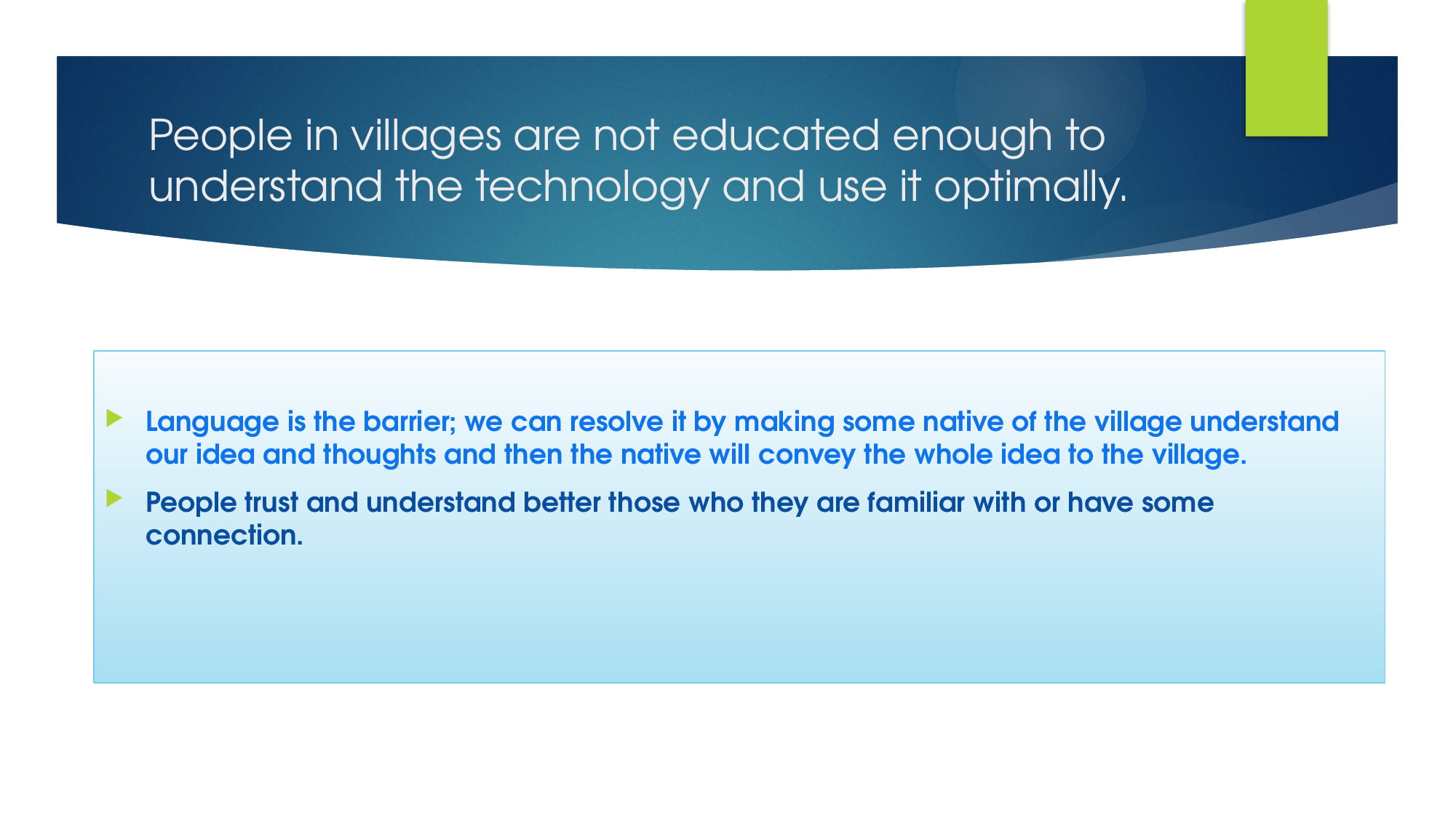

# People in villages are not educated enough to understand the technology and use it optimally.

Language is the barrier; we can resolve it by making some native of the village understand our idea and thoughts and then the native will convey the whole idea to the village.
People trust and understand better those who they are familiar with or have some connection.